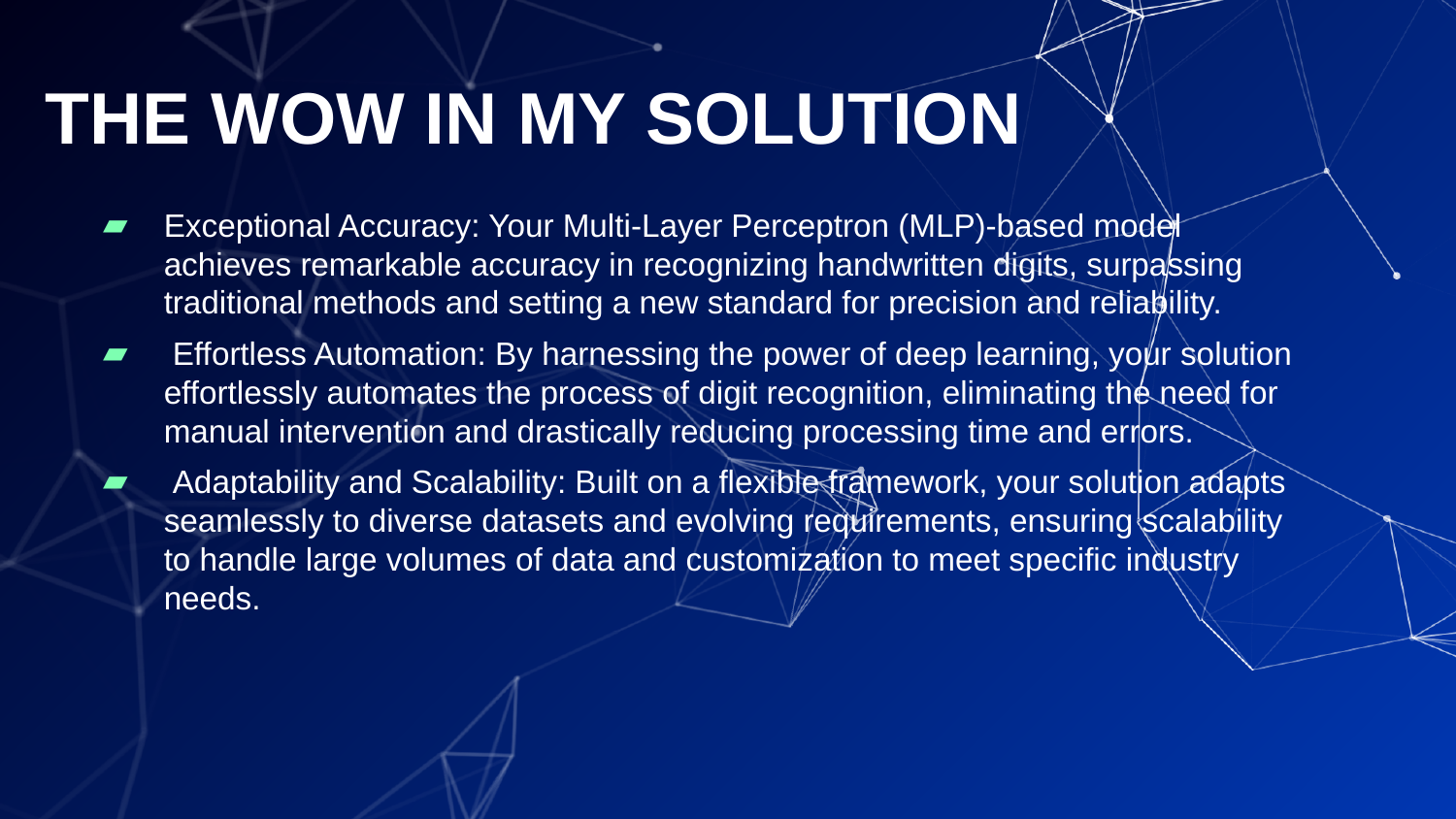

# THE WOW IN MY SOLUTION
Exceptional Accuracy: Your Multi-Layer Perceptron (MLP)-based model achieves remarkable accuracy in recognizing handwritten digits, surpassing traditional methods and setting a new standard for precision and reliability.
 Effortless Automation: By harnessing the power of deep learning, your solution effortlessly automates the process of digit recognition, eliminating the need for manual intervention and drastically reducing processing time and errors.
 Adaptability and Scalability: Built on a flexible framework, your solution adapts seamlessly to diverse datasets and evolving requirements, ensuring scalability to handle large volumes of data and customization to meet specific industry needs.

 Frank Rosenblatt first defined the word Perceptron in his perceptron program.